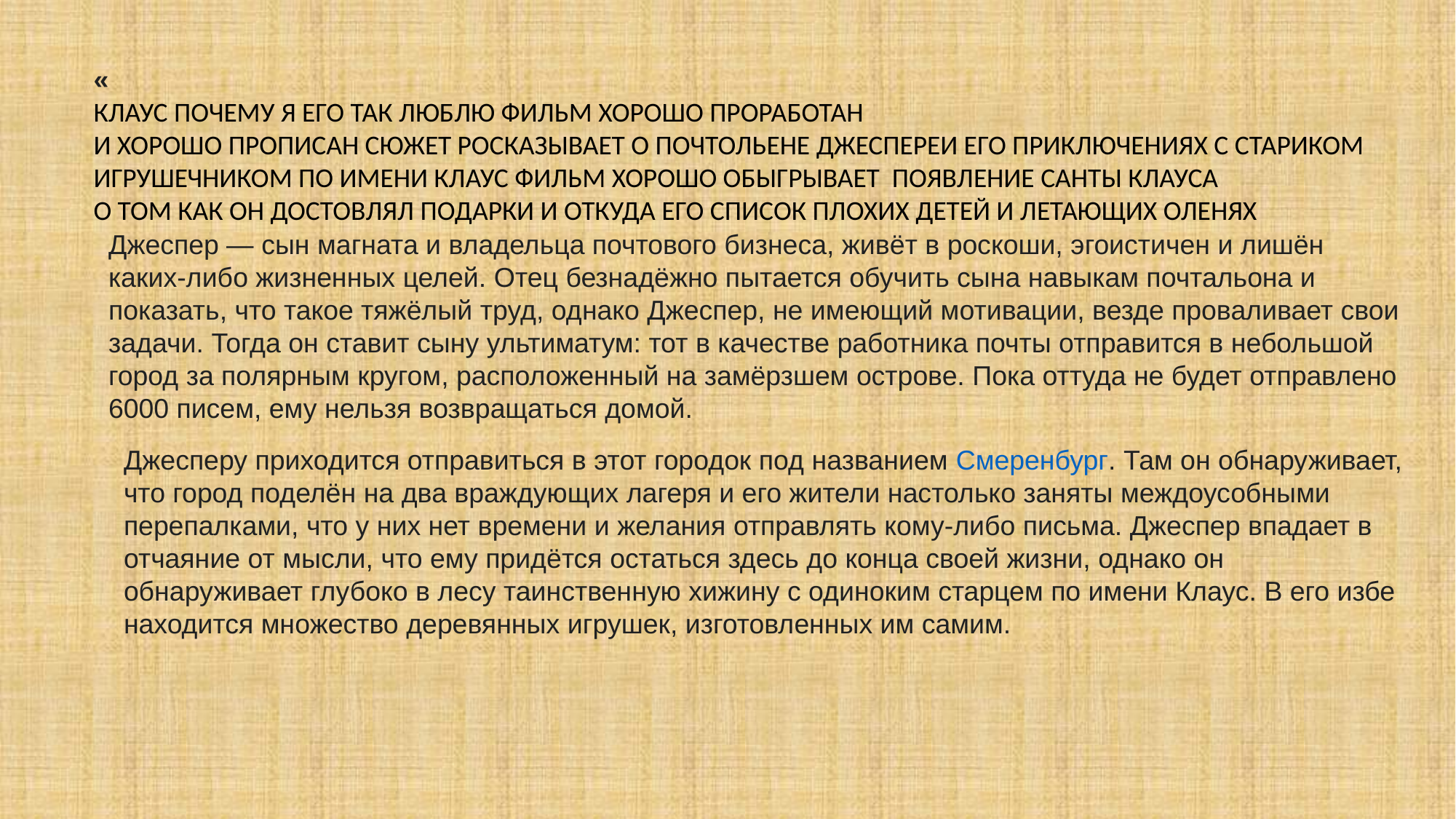

«
КЛАУС ПОЧЕМУ Я ЕГО ТАК ЛЮБЛЮ ФИЛЬМ ХОРОШО ПРОРАБОТАН
И ХОРОШО ПРОПИСАН СЮЖЕТ РОСКАЗЫВАЕТ О ПОЧТОЛЬЕНЕ ДЖЕСПЕРЕИ ЕГО ПРИКЛЮЧЕНИЯХ С СТАРИКОМ ИГРУШЕЧНИКОМ ПО ИМЕНИ КЛАУС ФИЛЬМ ХОРОШО ОБЫГРЫВАЕТ  ПОЯВЛЕНИЕ САНТЫ КЛАУСА
О ТОМ КАК ОН ДОСТОВЛЯЛ ПОДАРКИ И ОТКУДА ЕГО СПИСОК ПЛОХИХ ДЕТЕЙ И ЛЕТАЮЩИХ ОЛЕНЯХ
Джеспер — сын магната и владельца почтового бизнеса, живёт в роскоши, эгоистичен и лишён каких-либо жизненных целей. Отец безнадёжно пытается обучить сына навыкам почтальона и показать, что такое тяжёлый труд, однако Джеспер, не имеющий мотивации, везде проваливает свои задачи. Тогда он ставит сыну ультиматум: тот в качестве работника почты отправится в небольшой город за полярным кругом, расположенный на замёрзшем острове. Пока оттуда не будет отправлено 6000 писем, ему нельзя возвращаться домой.
Джесперу приходится отправиться в этот городок под названием Смеренбург. Там он обнаруживает, что город поделён на два враждующих лагеря и его жители настолько заняты междоусобными перепалками, что у них нет времени и желания отправлять кому-либо письма. Джеспер впадает в отчаяние от мысли, что ему придётся остаться здесь до конца своей жизни, однако он обнаруживает глубоко в лесу таинственную хижину с одиноким старцем по имени Клаус. В его избе находится множество деревянных игрушек, изготовленных им самим.